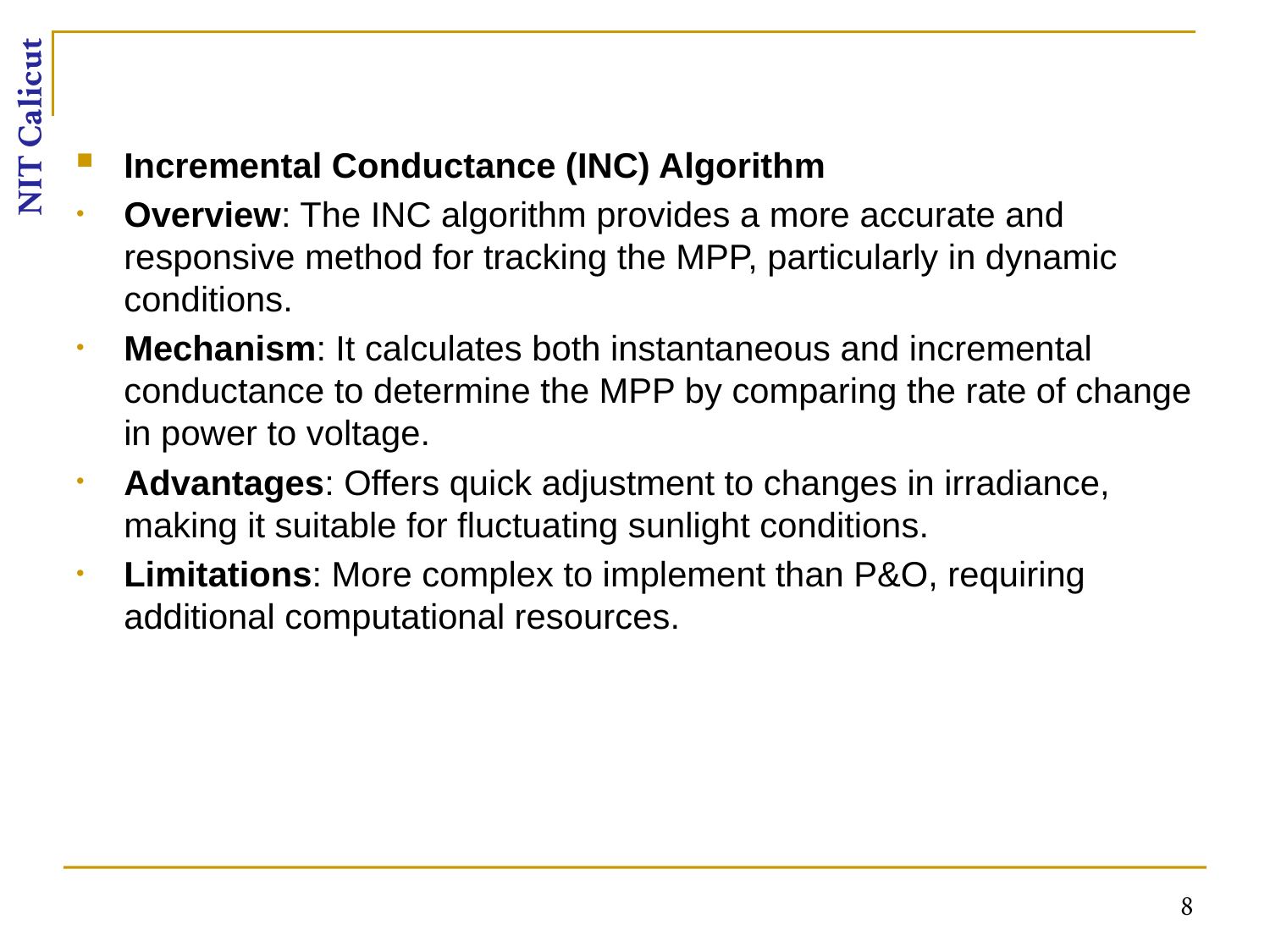

Incremental Conductance (INC) Algorithm
Overview: The INC algorithm provides a more accurate and responsive method for tracking the MPP, particularly in dynamic conditions.
Mechanism: It calculates both instantaneous and incremental conductance to determine the MPP by comparing the rate of change in power to voltage.
Advantages: Offers quick adjustment to changes in irradiance, making it suitable for fluctuating sunlight conditions.
Limitations: More complex to implement than P&O, requiring additional computational resources.

8